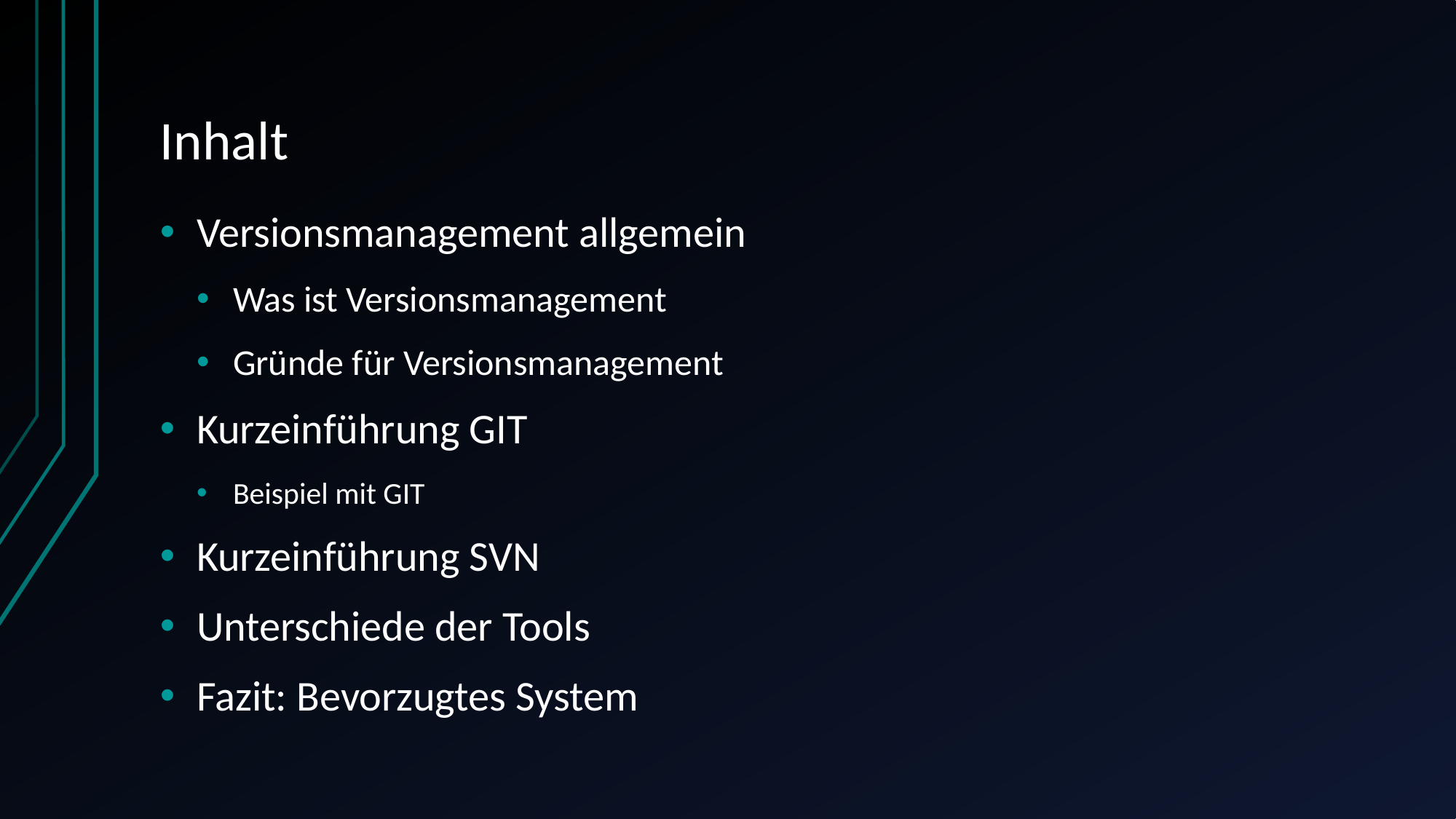

# Inhalt
Versionsmanagement allgemein
Was ist Versionsmanagement
Gründe für Versionsmanagement
Kurzeinführung GIT
Beispiel mit GIT
Kurzeinführung SVN
Unterschiede der Tools
Fazit: Bevorzugtes System